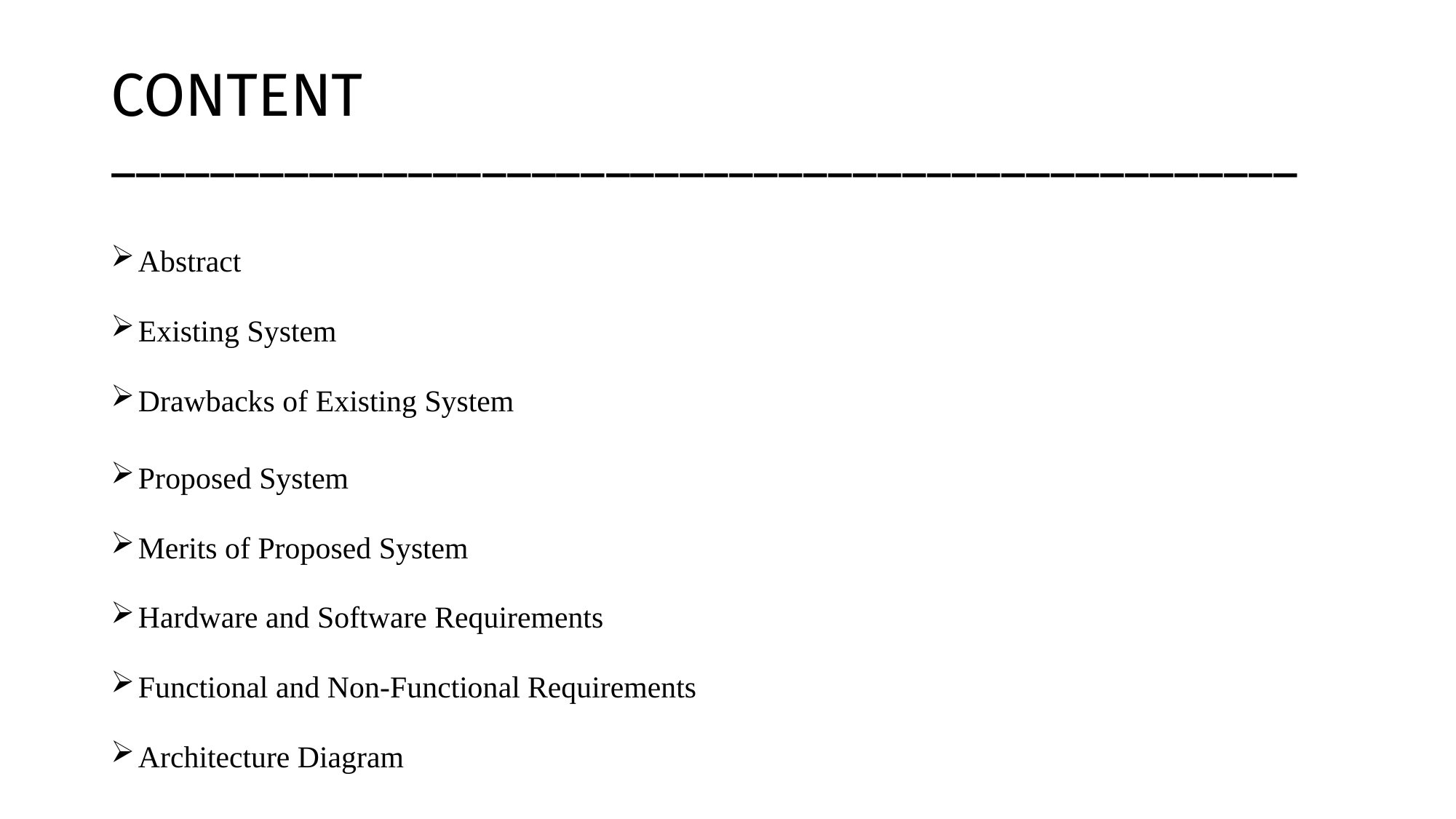

# CONTENT ________________________________________________
Abstract
Existing System
Drawbacks of Existing System
Proposed System
Merits of Proposed System
Hardware and Software Requirements
Functional and Non-Functional Requirements
Architecture Diagram